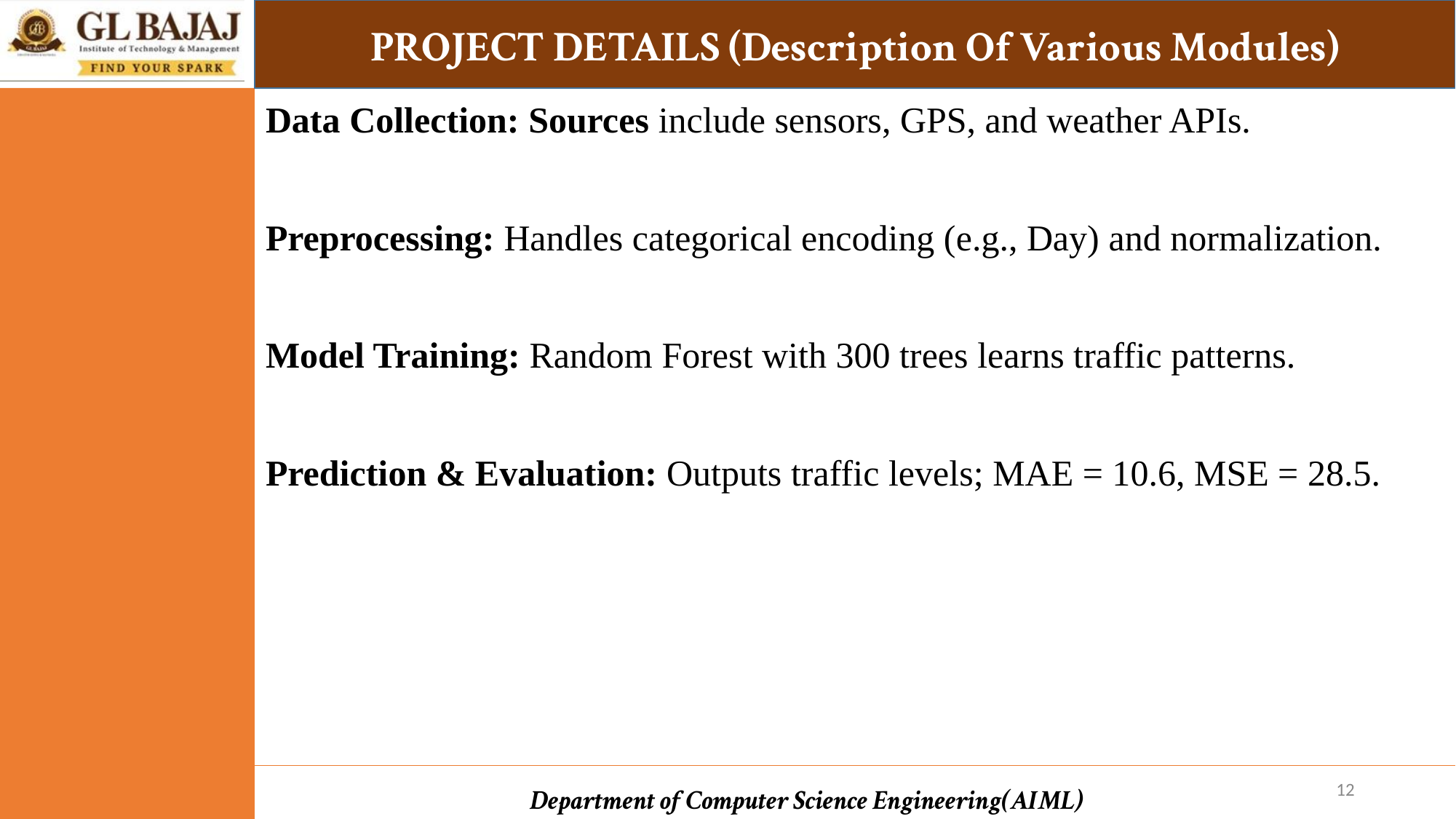

PROJECT DETAILS (Description Of Various Modules)

Data Collection: Sources include sensors, GPS, and weather APIs.

Preprocessing: Handles categorical encoding (e.g., Day) and normalization.

Model Training: Random Forest with 300 trees learns traffic patterns.

Prediction & Evaluation: Outputs traffic levels; MAE = 10.6, MSE = 28.5.

12
Department of Computer Science Engineering(AIML)